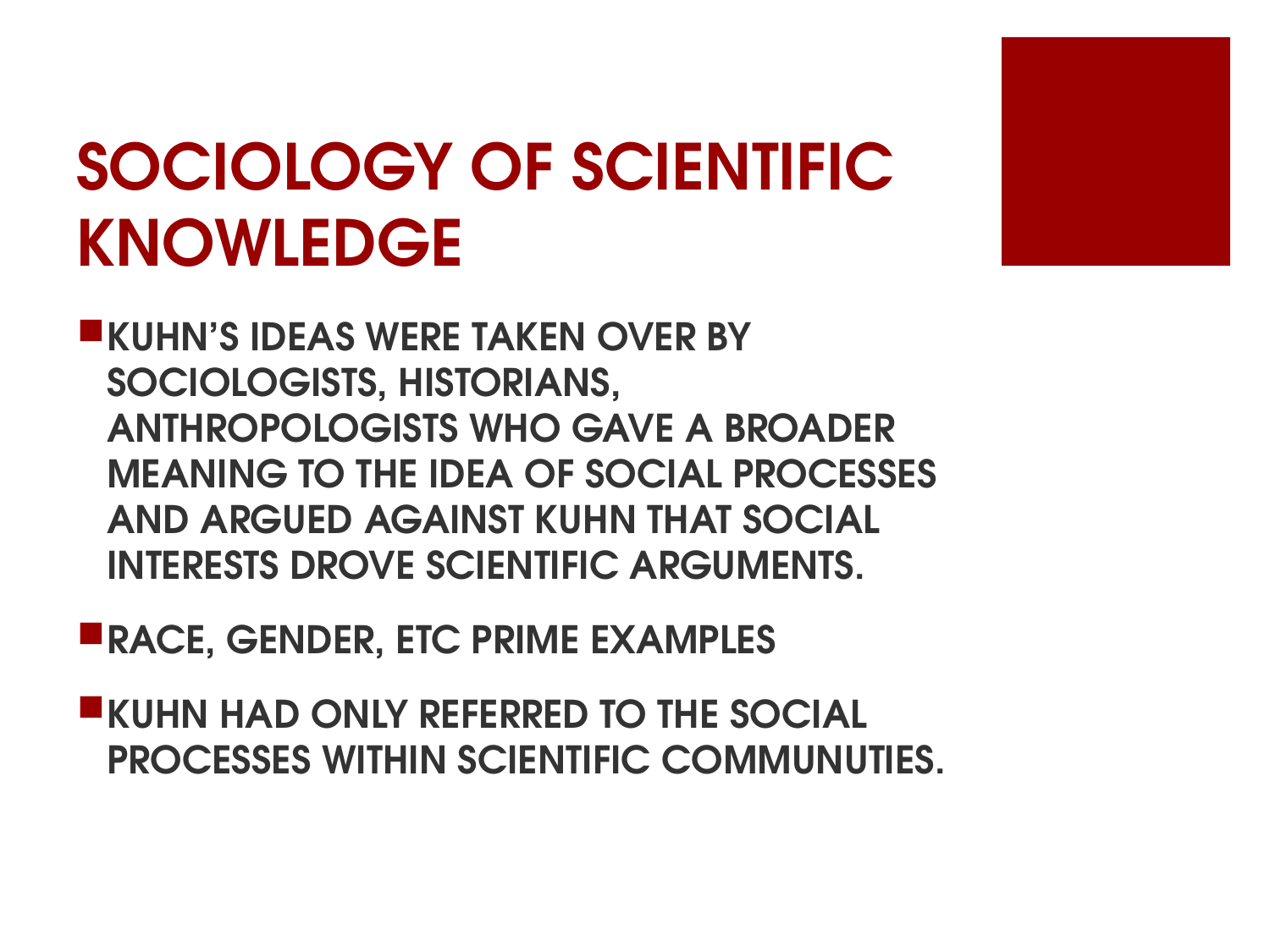

# SOCIOLOGY OF SCIENTIFIC KNOWLEDGE
KUHN’S IDEAS WERE TAKEN OVER BY SOCIOLOGISTS, HISTORIANS, ANTHROPOLOGISTS WHO GAVE A BROADER MEANING TO THE IDEA OF SOCIAL PROCESSES AND ARGUED AGAINST KUHN THAT SOCIAL INTERESTS DROVE SCIENTIFIC ARGUMENTS.
RACE, GENDER, ETC PRIME EXAMPLES
KUHN HAD ONLY REFERRED TO THE SOCIAL PROCESSES WITHIN SCIENTIFIC COMMUNUTIES.